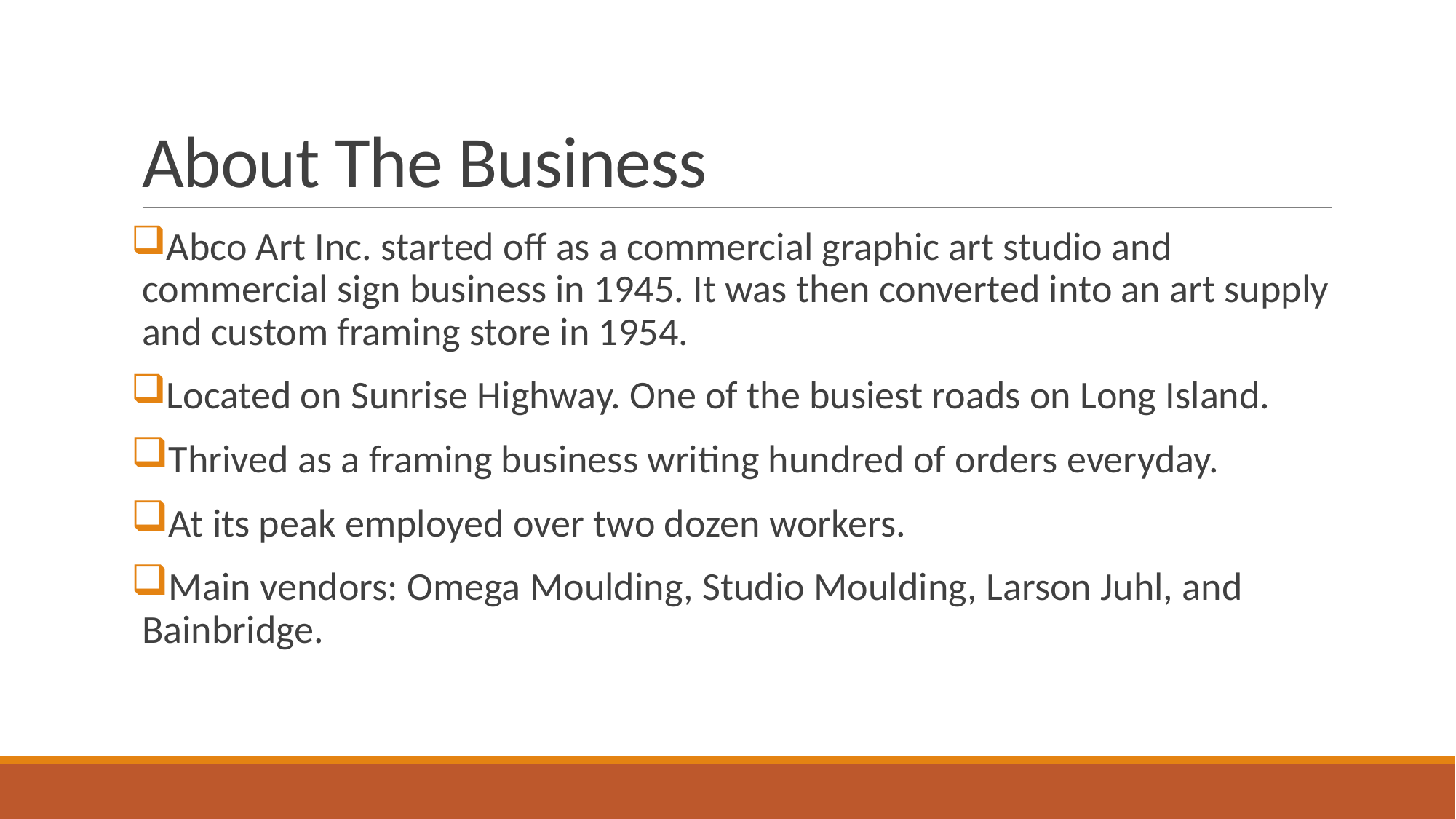

# About The Business
Abco Art Inc. started off as a commercial graphic art studio and commercial sign business in 1945. It was then converted into an art supply and custom framing store in 1954.
Located on Sunrise Highway. One of the busiest roads on Long Island.
Thrived as a framing business writing hundred of orders everyday.
At its peak employed over two dozen workers.
Main vendors: Omega Moulding, Studio Moulding, Larson Juhl, and Bainbridge.